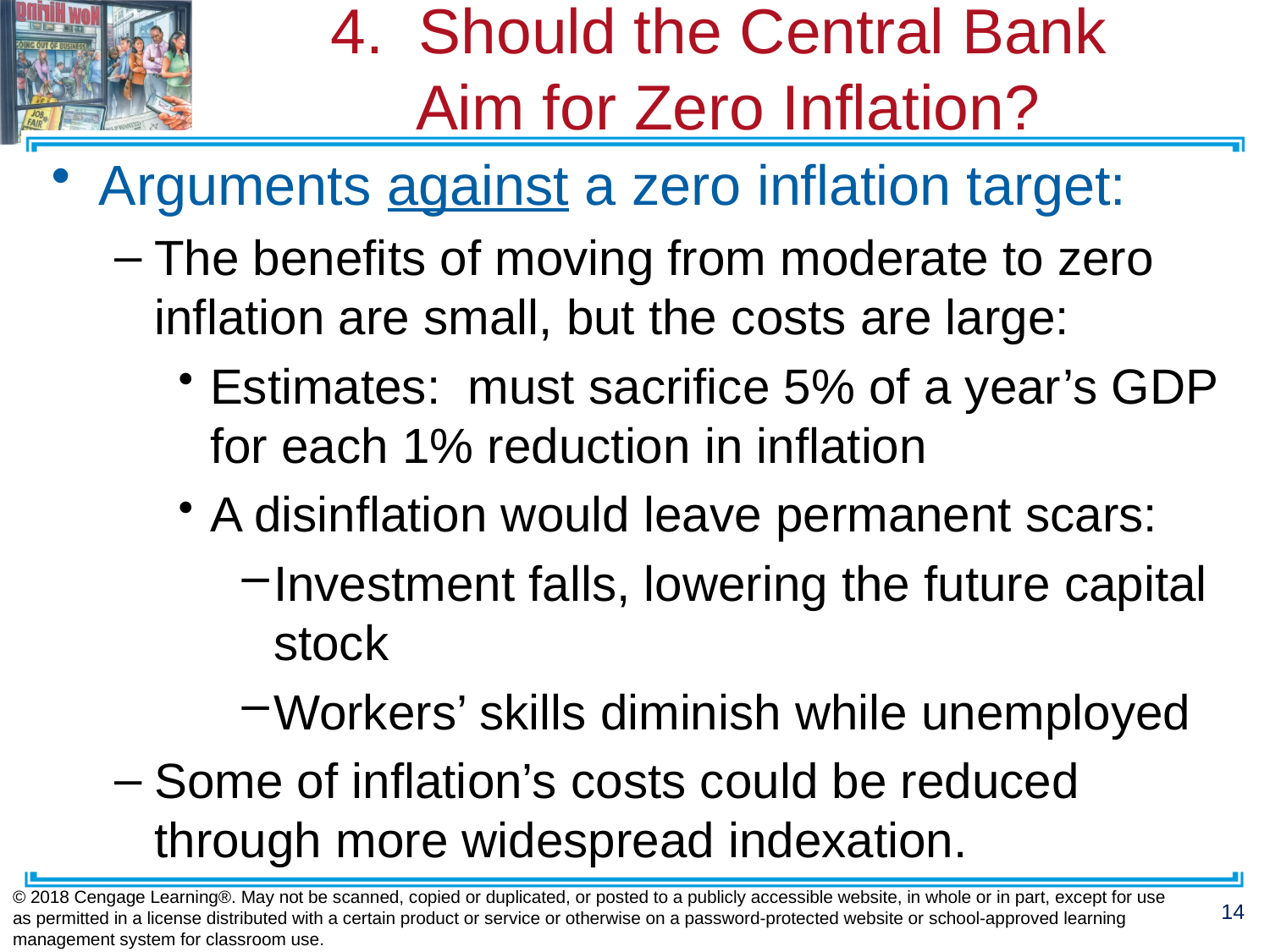

# 4.  Should the Central Bank Aim for Zero Inflation?
Arguments against a zero inflation target:
The benefits of moving from moderate to zero inflation are small, but the costs are large:
Estimates:  must sacrifice 5% of a year’s GDP for each 1% reduction in inflation
A disinflation would leave permanent scars:
Investment falls, lowering the future capital stock
Workers’ skills diminish while unemployed
Some of inflation’s costs could be reduced through more widespread indexation.
© 2018 Cengage Learning®. May not be scanned, copied or duplicated, or posted to a publicly accessible website, in whole or in part, except for use as permitted in a license distributed with a certain product or service or otherwise on a password-protected website or school-approved learning management system for classroom use.
14